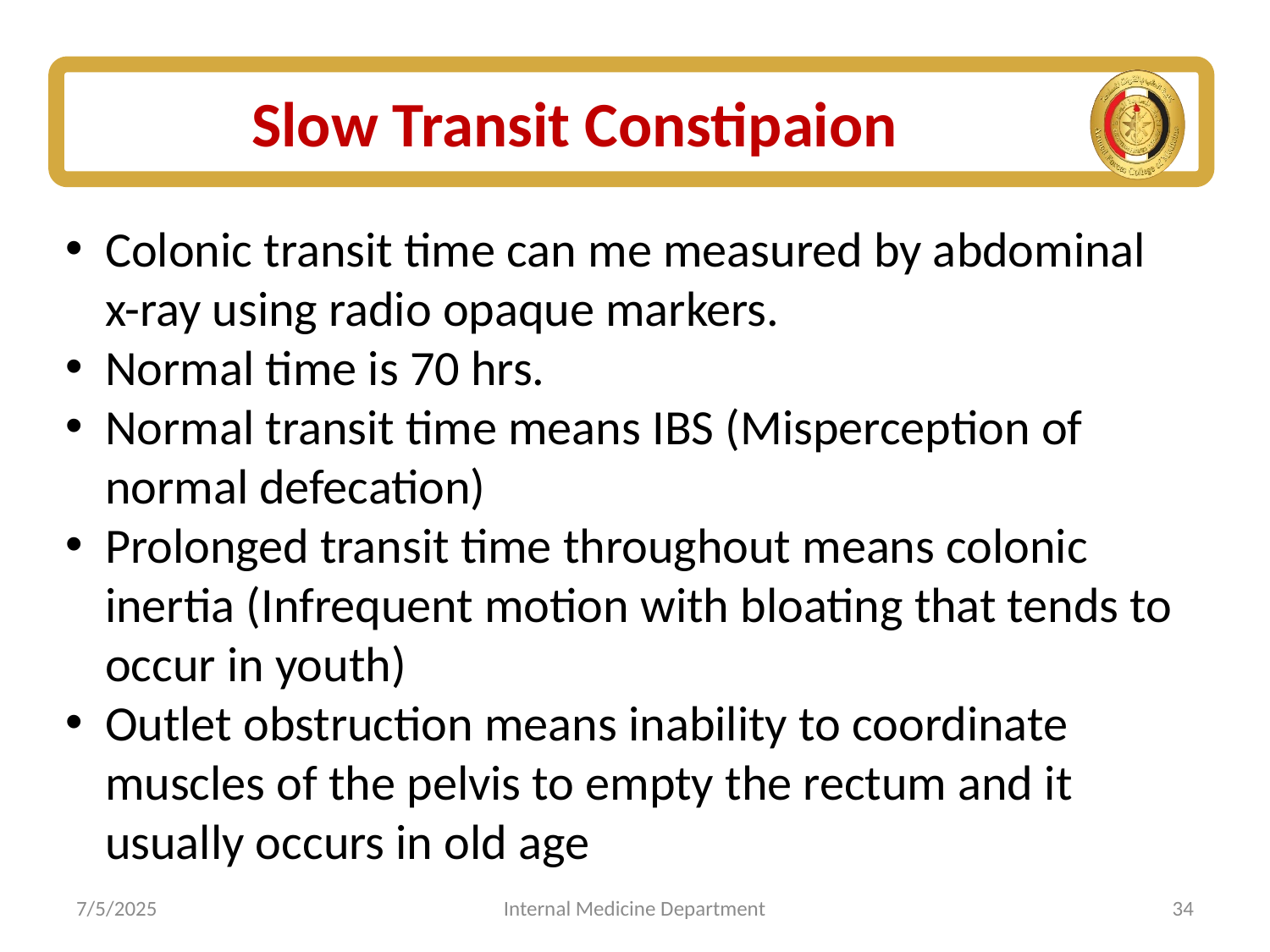

# Slow Transit Constipaion
Colonic transit time can me measured by abdominal x-ray using radio opaque markers.
Normal time is 70 hrs.
Normal transit time means IBS (Misperception of normal defecation)
Prolonged transit time throughout means colonic inertia (Infrequent motion with bloating that tends to occur in youth)
Outlet obstruction means inability to coordinate muscles of the pelvis to empty the rectum and it usually occurs in old age
7/5/2025
Internal Medicine Department
34